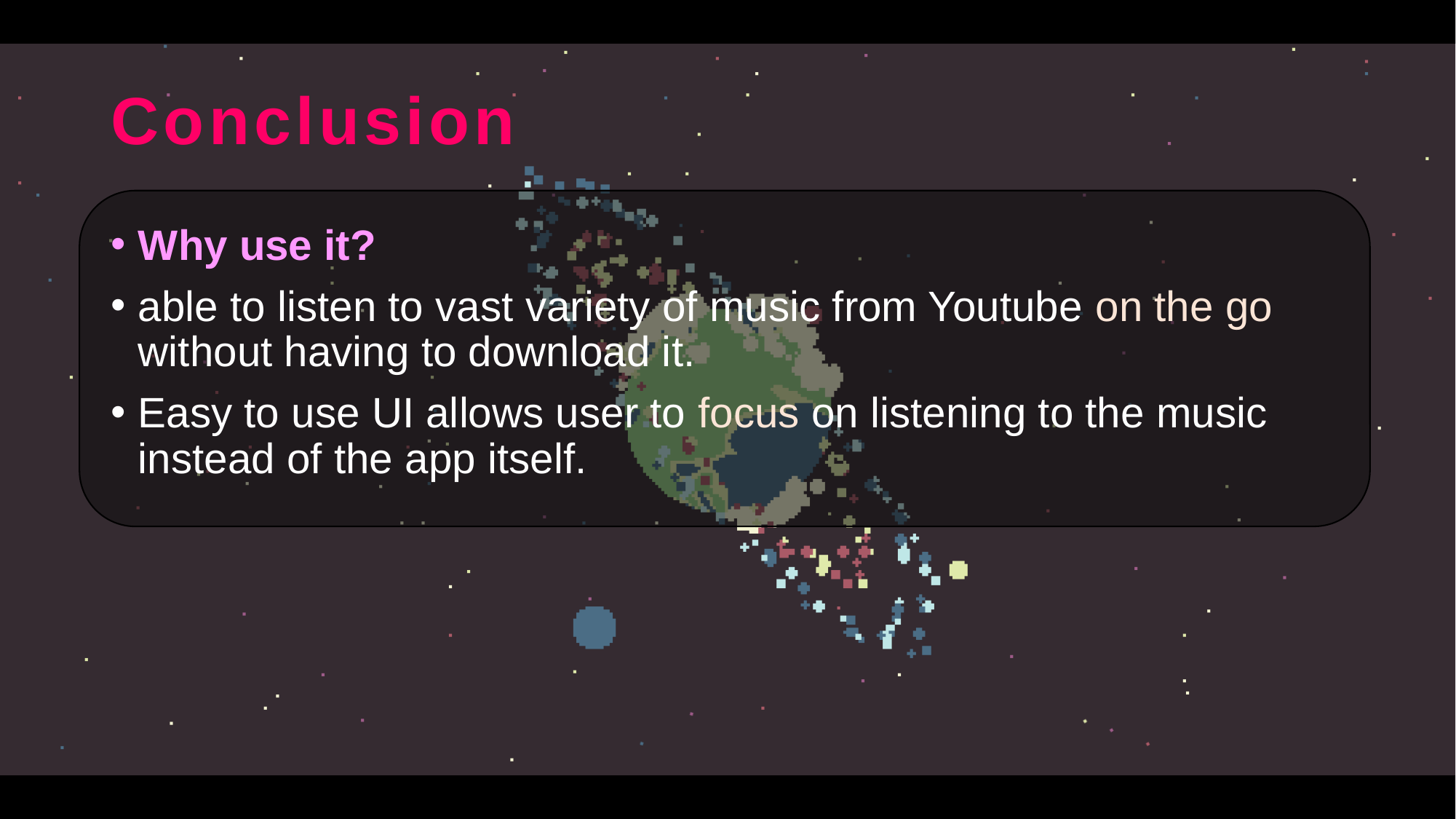

# Conclusion

Why use it?
able to listen to vast variety of music from Youtube on the go without having to download it.
Easy to use UI allows user to focus on listening to the music instead of the app itself.